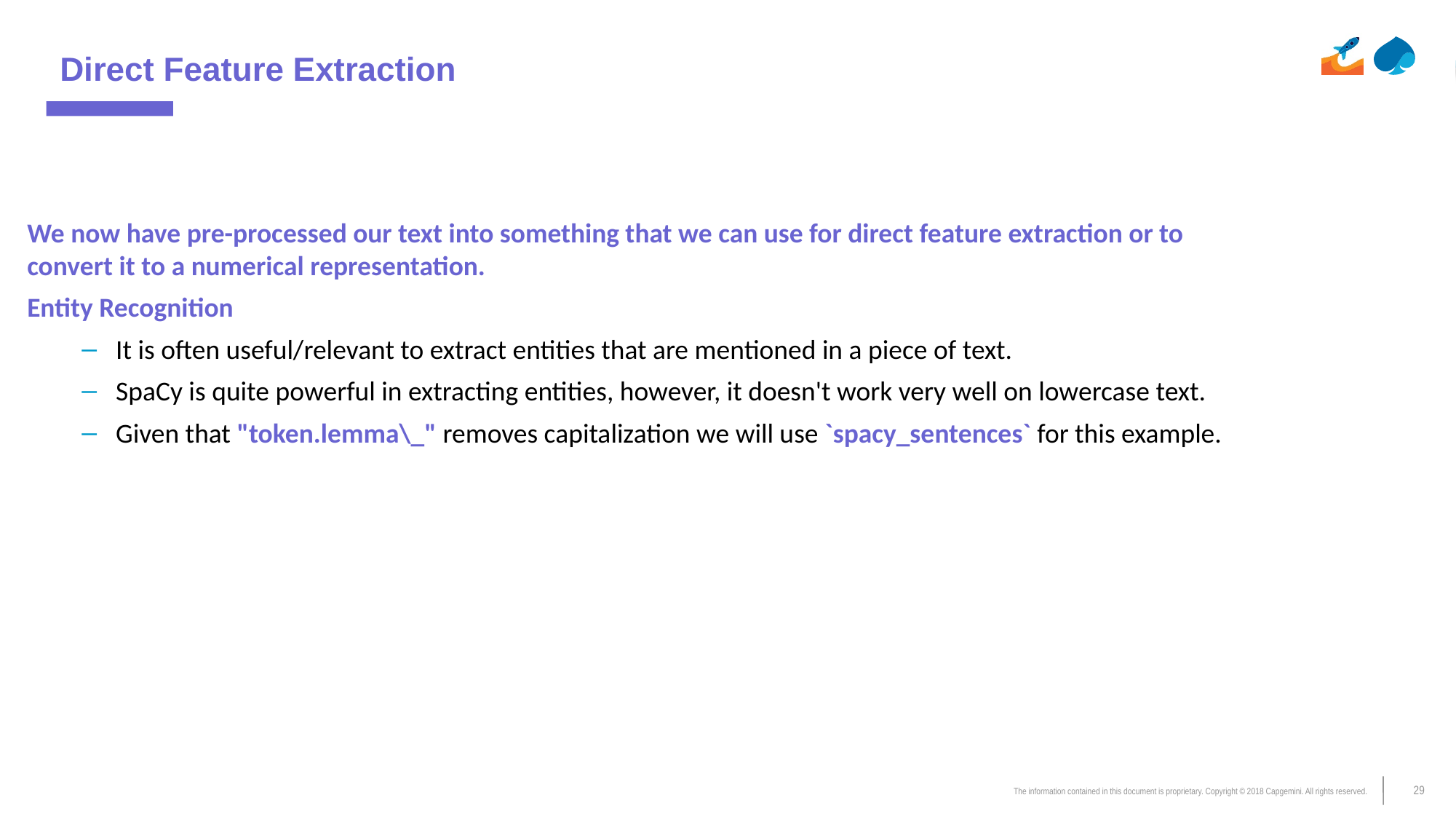

# Direct Feature Extraction
We now have pre-processed our text into something that we can use for direct feature extraction or to convert it to a numerical representation.
Entity Recognition
It is often useful/relevant to extract entities that are mentioned in a piece of text.
SpaCy is quite powerful in extracting entities, however, it doesn't work very well on lowercase text.
Given that "token.lemma\_" removes capitalization we will use `spacy_sentences` for this example.